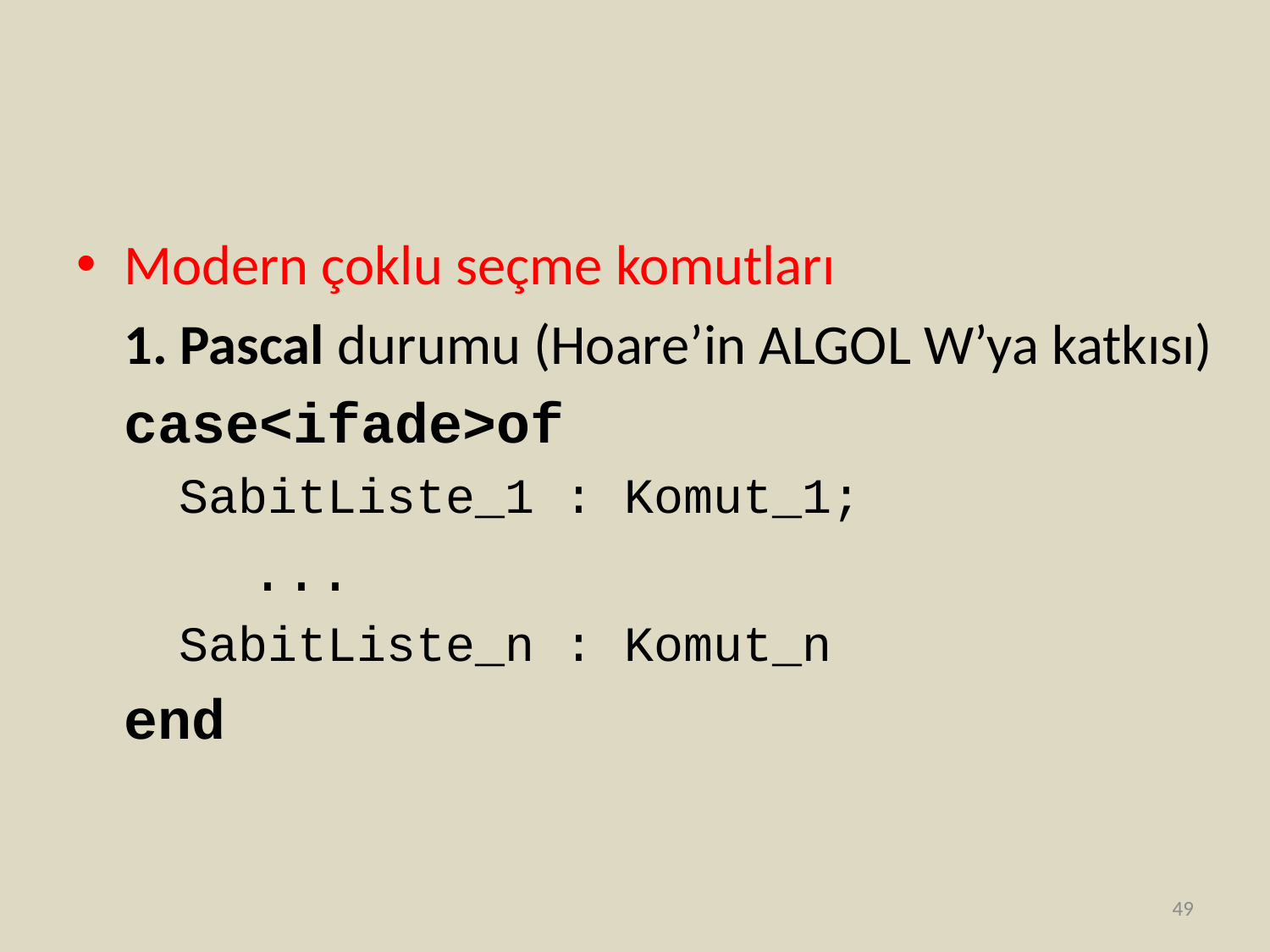

#
Modern çoklu seçme komutları
	1. Pascal durumu (Hoare’in ALGOL W’ya katkısı)
	case<ifade>of
	SabitListe_1 : Komut_1;
		...
	SabitListe_n : Komut_n
	end
49